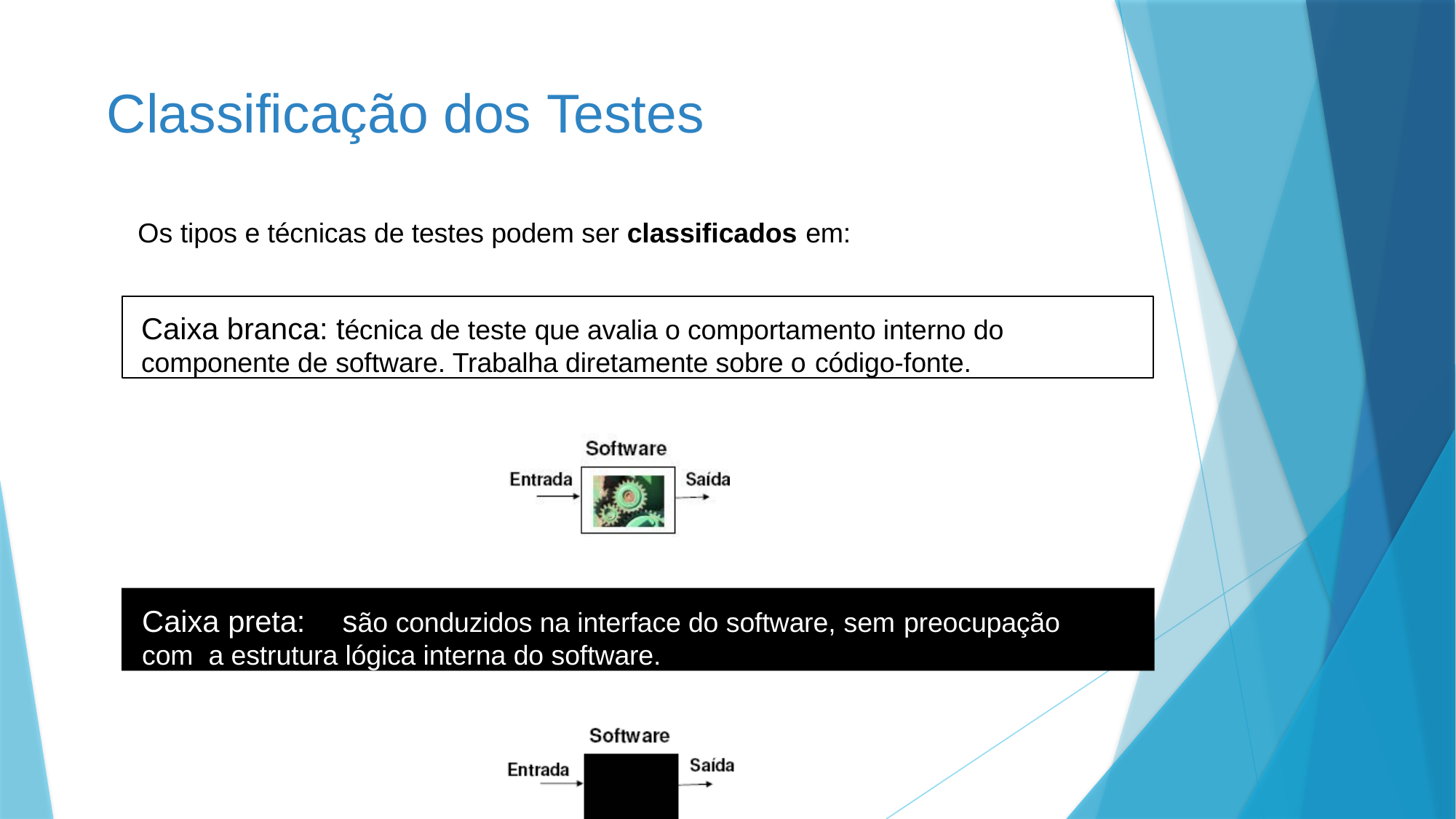

# Classificação dos Testes
Os tipos e técnicas de testes podem ser classificados em:
Caixa branca: técnica de teste que avalia o comportamento interno do  componente de software. Trabalha diretamente sobre o código-fonte.

Caixa preta:	são conduzidos na interface do software, sem preocupação com  a estrutura lógica interna do software.